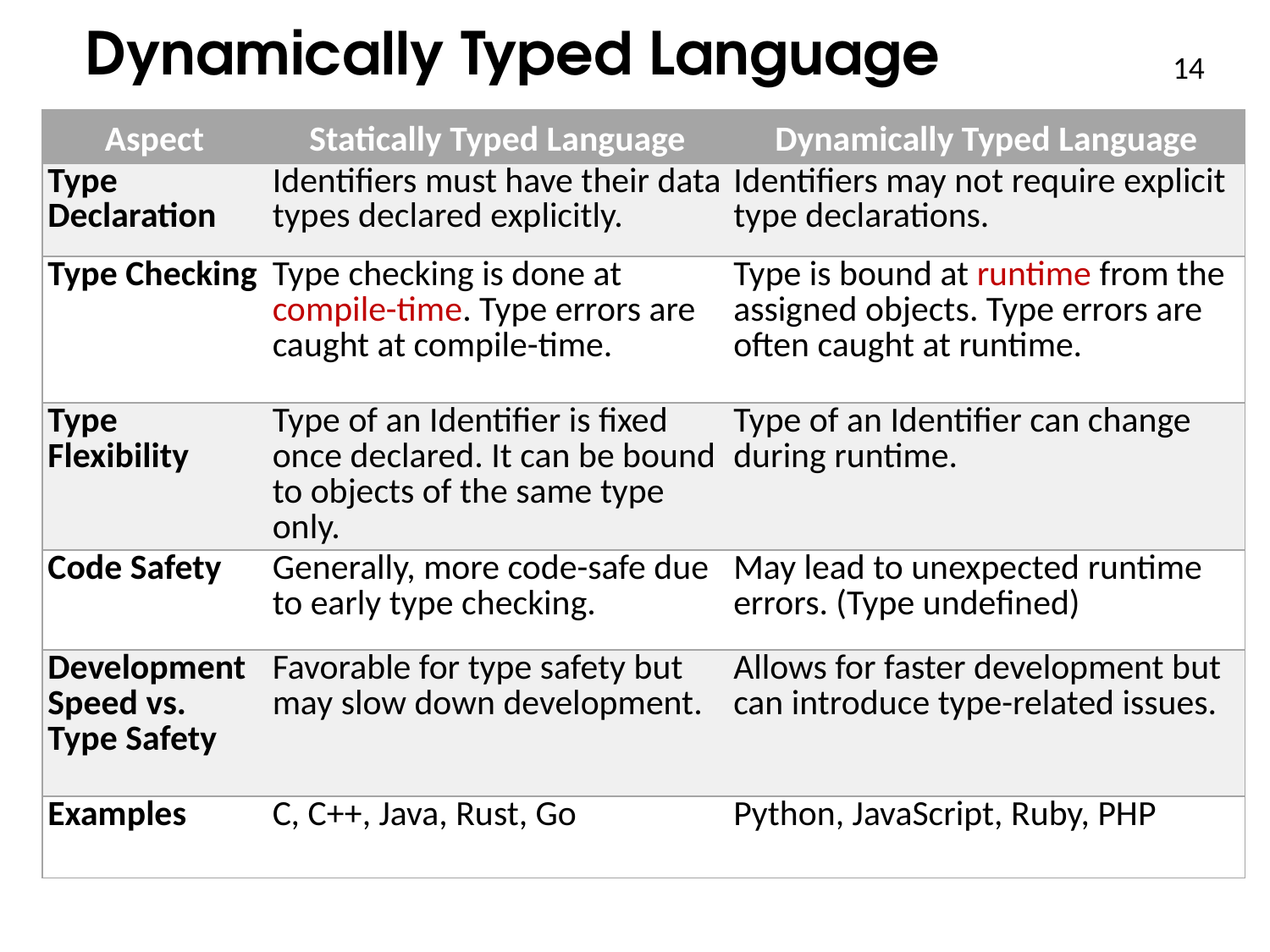

# Dynamically Typed Language
14
| Aspect | Statically Typed Language | Dynamically Typed Language |
| --- | --- | --- |
| Type Declaration | Identifiers must have their data types declared explicitly. | Identifiers may not require explicit type declarations. |
| Type Checking | Type checking is done at compile-time. Type errors are caught at compile-time. | Type is bound at runtime from the assigned objects. Type errors are often caught at runtime. |
| Type Flexibility | Type of an Identifier is fixed once declared. It can be bound to objects of the same type only. | Type of an Identifier can change during runtime. |
| Code Safety | Generally, more code-safe due to early type checking. | May lead to unexpected runtime errors. (Type undefined) |
| Development Speed vs. Type Safety | Favorable for type safety but may slow down development. | Allows for faster development but can introduce type-related issues. |
| Examples | C, C++, Java, Rust, Go | Python, JavaScript, Ruby, PHP |